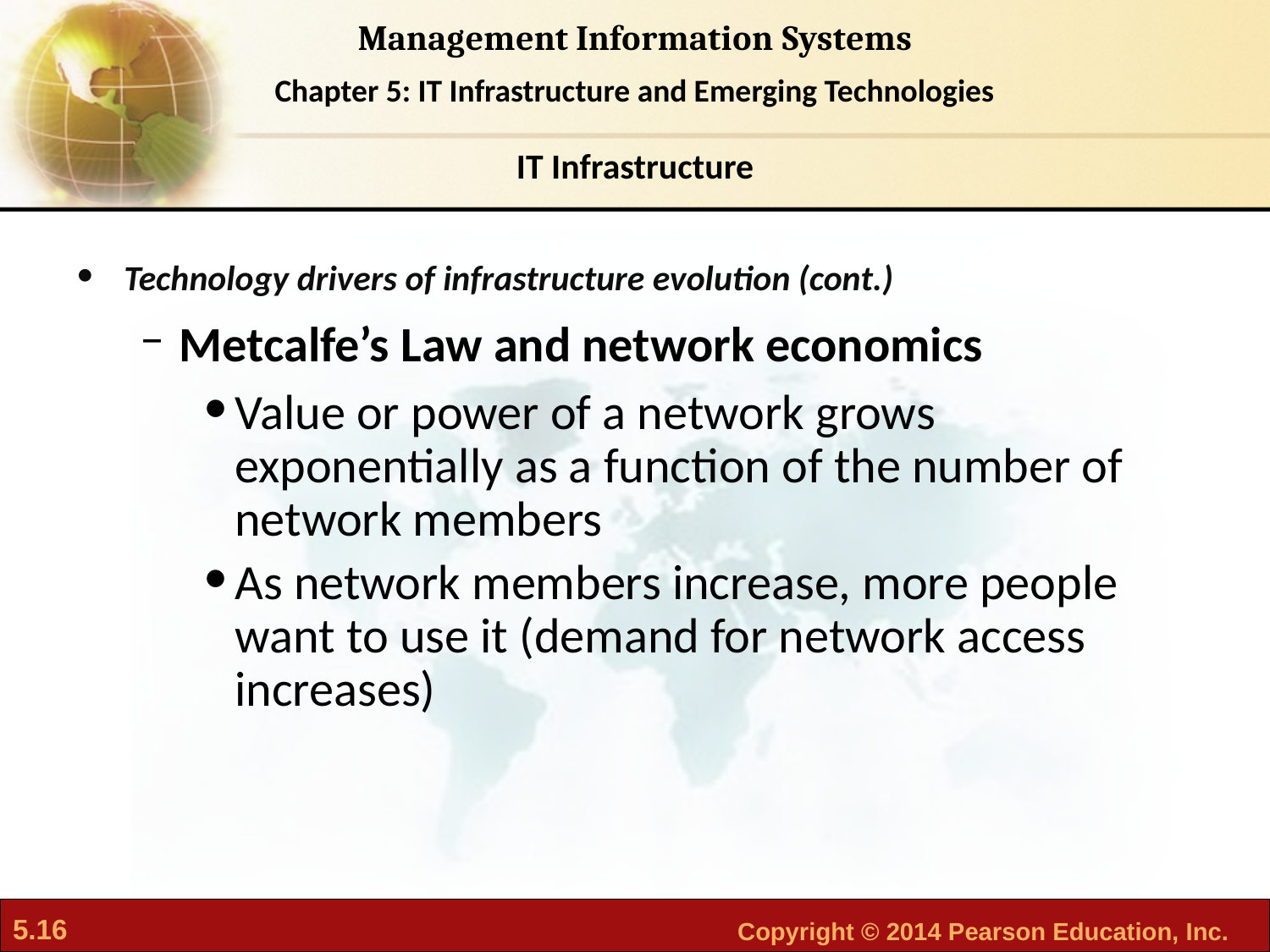

IT Infrastructure
Technology drivers of infrastructure evolution (cont.)
Metcalfe’s Law and network economics
Value or power of a network grows exponentially as a function of the number of network members
As network members increase, more people want to use it (demand for network access increases)